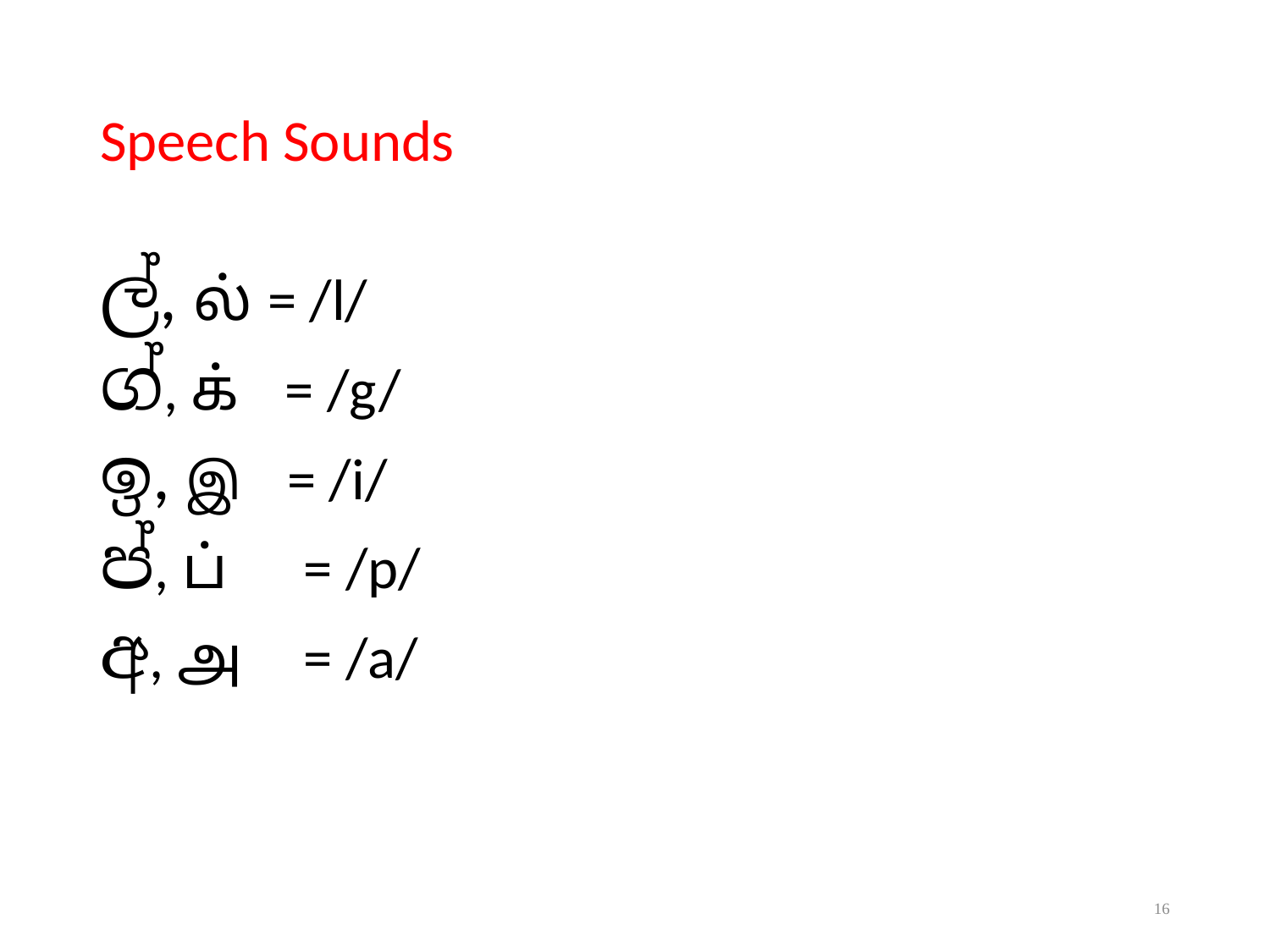

# Speech Sounds
ල්, ல் = /l/
ග්, க்   = /g/
ඉ, இ   = /i/
ප්, ப்     = /p/
අ, அ    = /a/

16